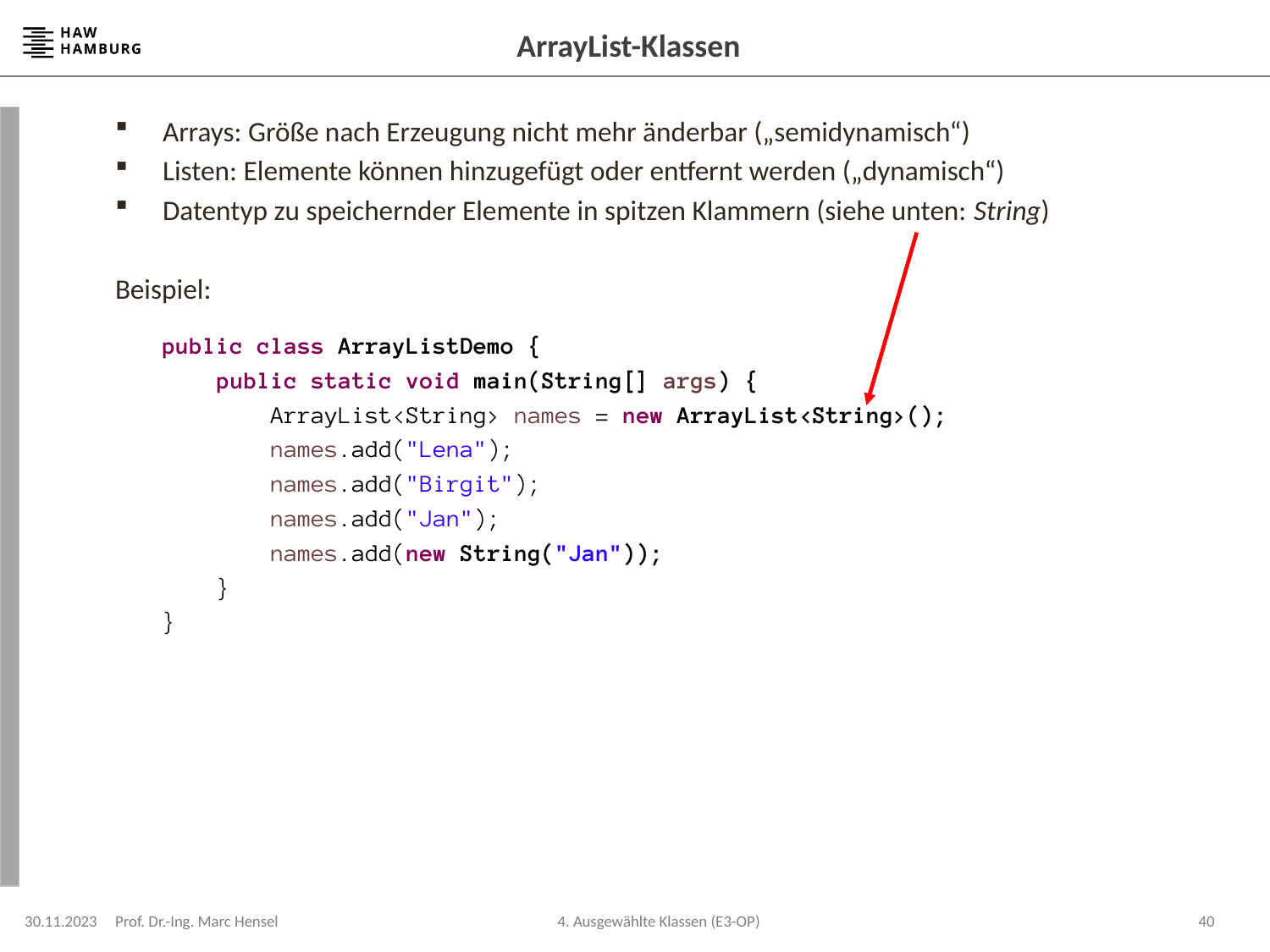

# ArrayList-Klassen
Arrays: Größe nach Erzeugung nicht mehr änderbar („semidynamisch“)
Listen: Elemente können hinzugefügt oder entfernt werden („dynamisch“)
Datentyp zu speichernder Elemente in spitzen Klammern (siehe unten: String)

Beispiel:

	public class ArrayListDemo {
	    public static void main(String[] args) {
	        ArrayList<String> names = new ArrayList<String>();
	        names.add("Lena");
	        names.add("Birgit");
	        names.add("Jan");
	        names.add(new String("Jan"));
	    }
	}

30.11.2023
Prof. Dr.-Ing. Marc Hensel
40